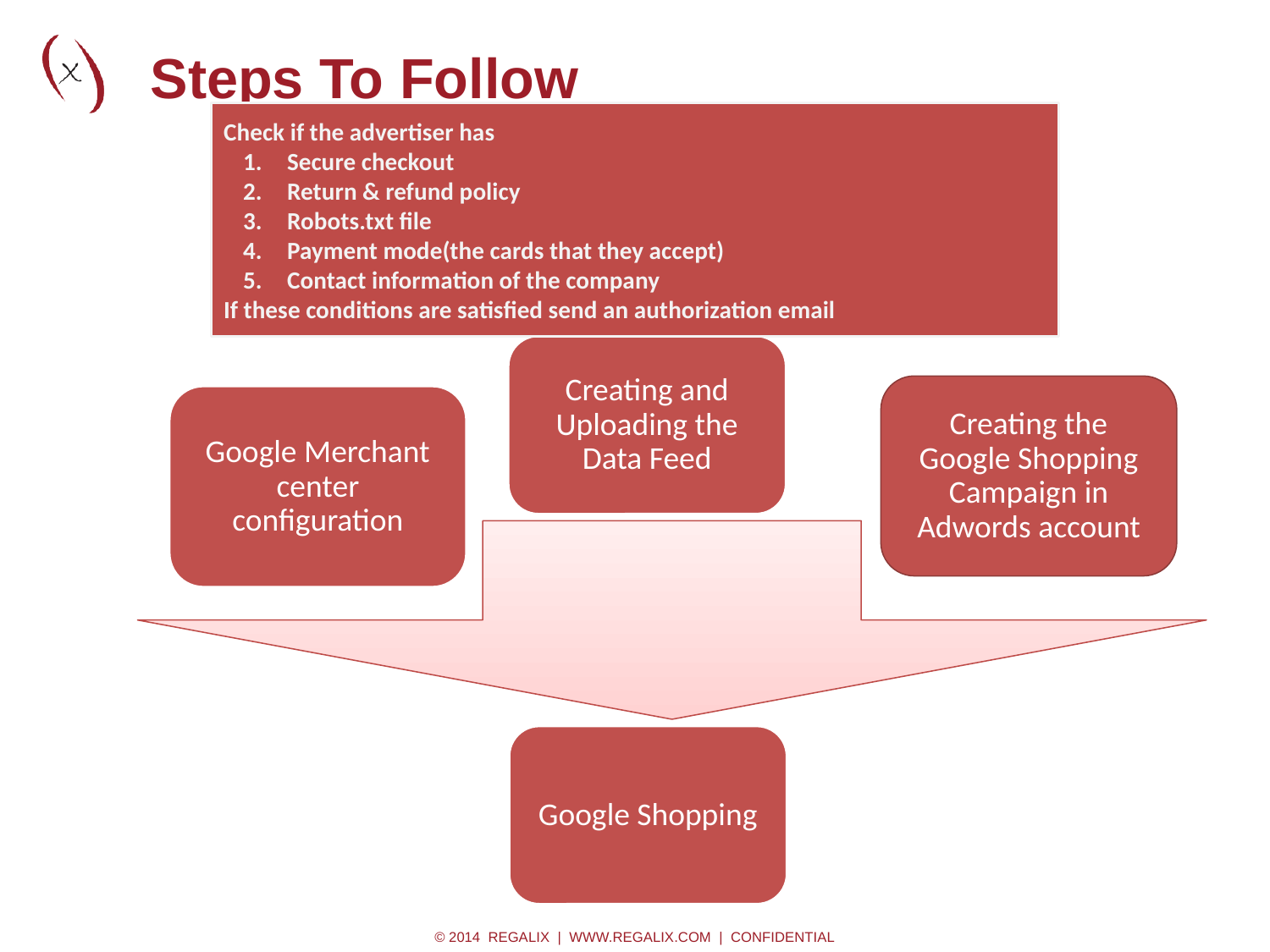

# Steps To Follow
Check if the advertiser has
Secure checkout
Return & refund policy
Robots.txt file
Payment mode(the cards that they accept)
Contact information of the company
If these conditions are satisfied send an authorization email
Creating and Uploading the Data Feed
Creating the Google Shopping Campaign in Adwords account
Google Merchant center configuration

Google Shopping